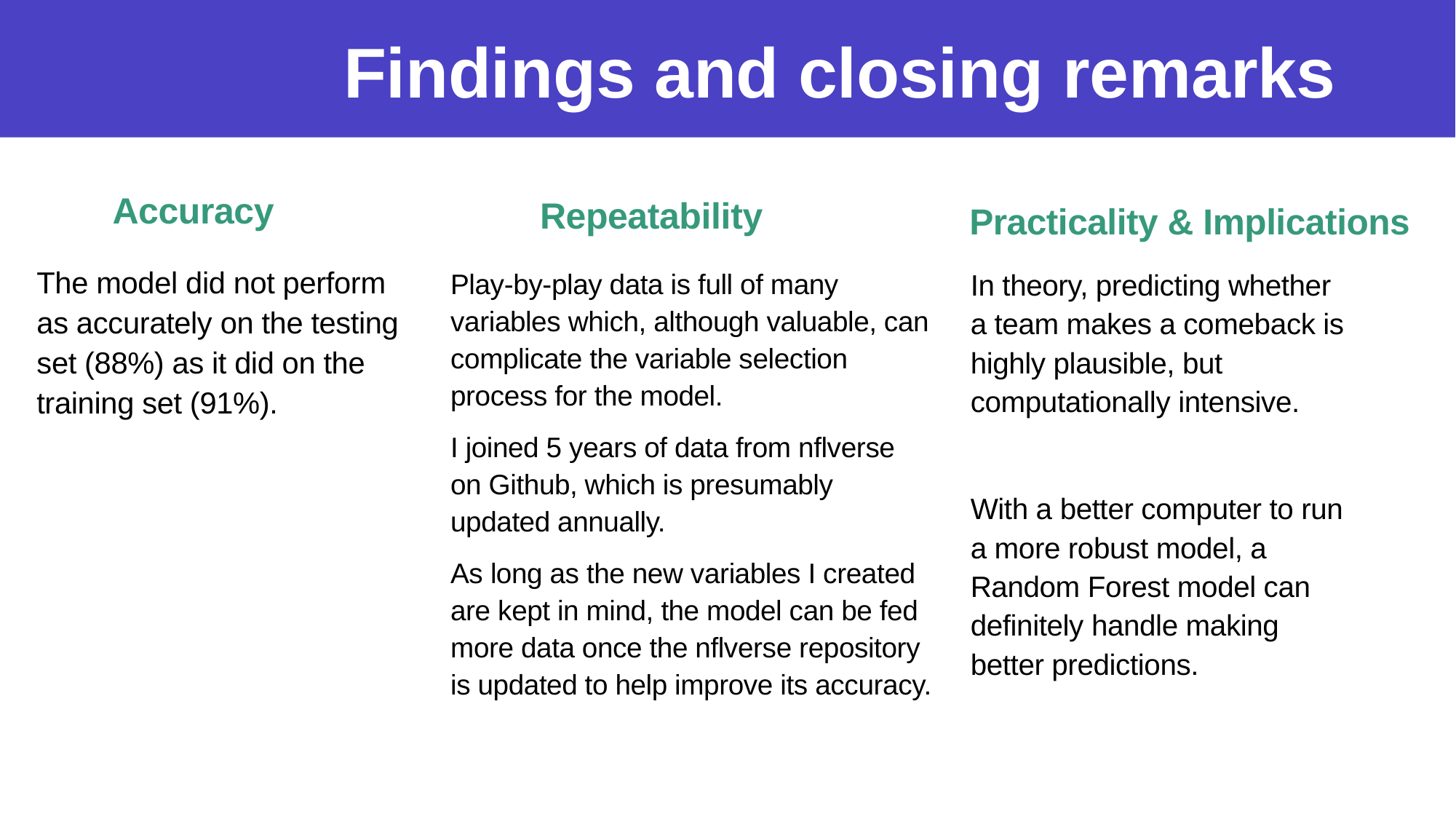

# Findings and closing remarks
Accuracy
Repeatability
Practicality & Implications
The model did not perform as accurately on the testing set (88%) as it did on the training set (91%).

Play-by-play data is full of many variables which, although valuable, can complicate the variable selection process for the model.
I joined 5 years of data from nflverse on Github, which is presumably updated annually.
As long as the new variables I created are kept in mind, the model can be fed more data once the nflverse repository is updated to help improve its accuracy.
In theory, predicting whether a team makes a comeback is highly plausible, but computationally intensive.

With a better computer to run a more robust model, a Random Forest model can definitely handle making better predictions.